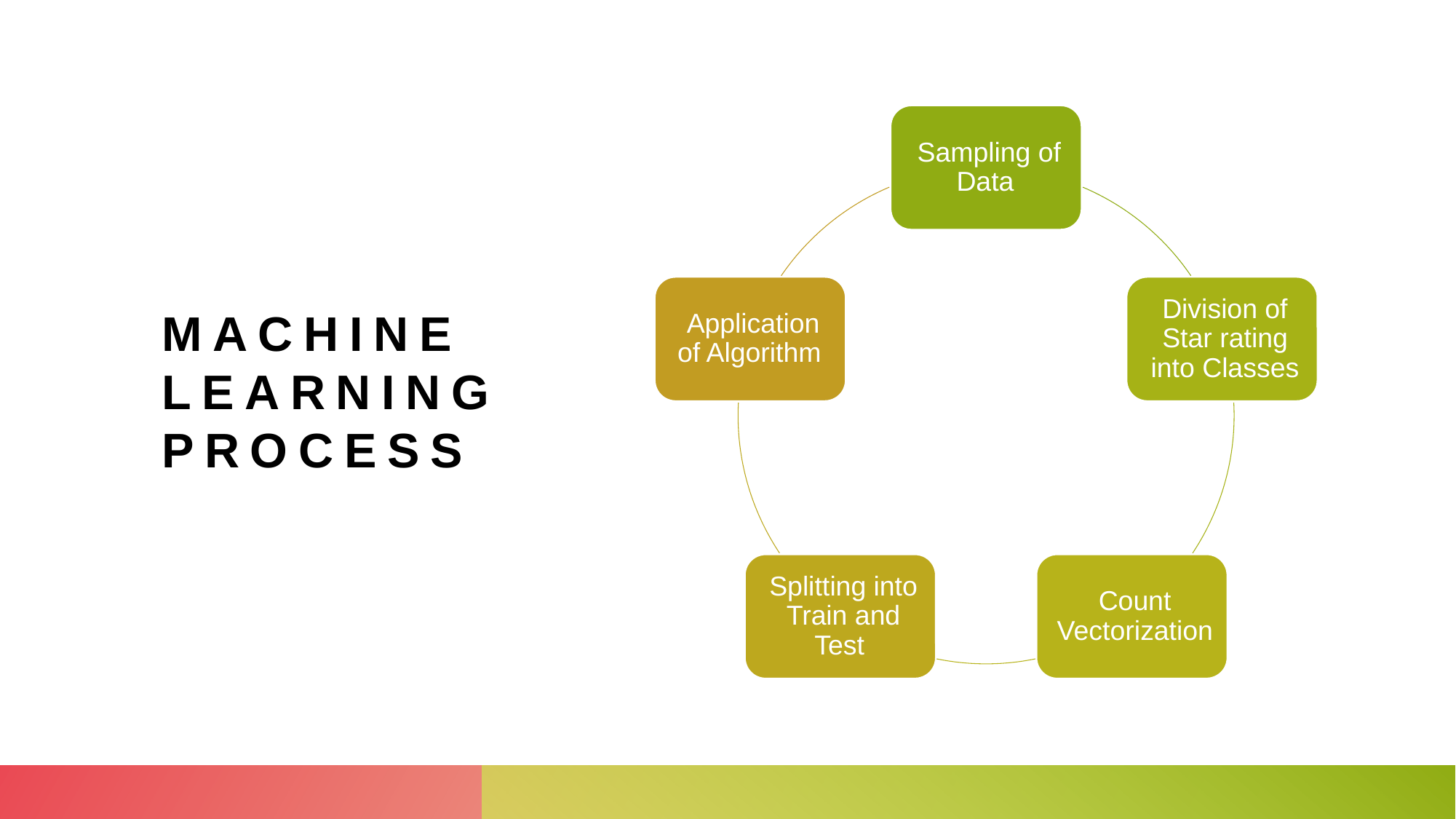

Sampling of Data
Division of Star rating into Classes
Count Vectorization
Splitting into Train and Test
Application of Algorithm
# Machine Learning Process